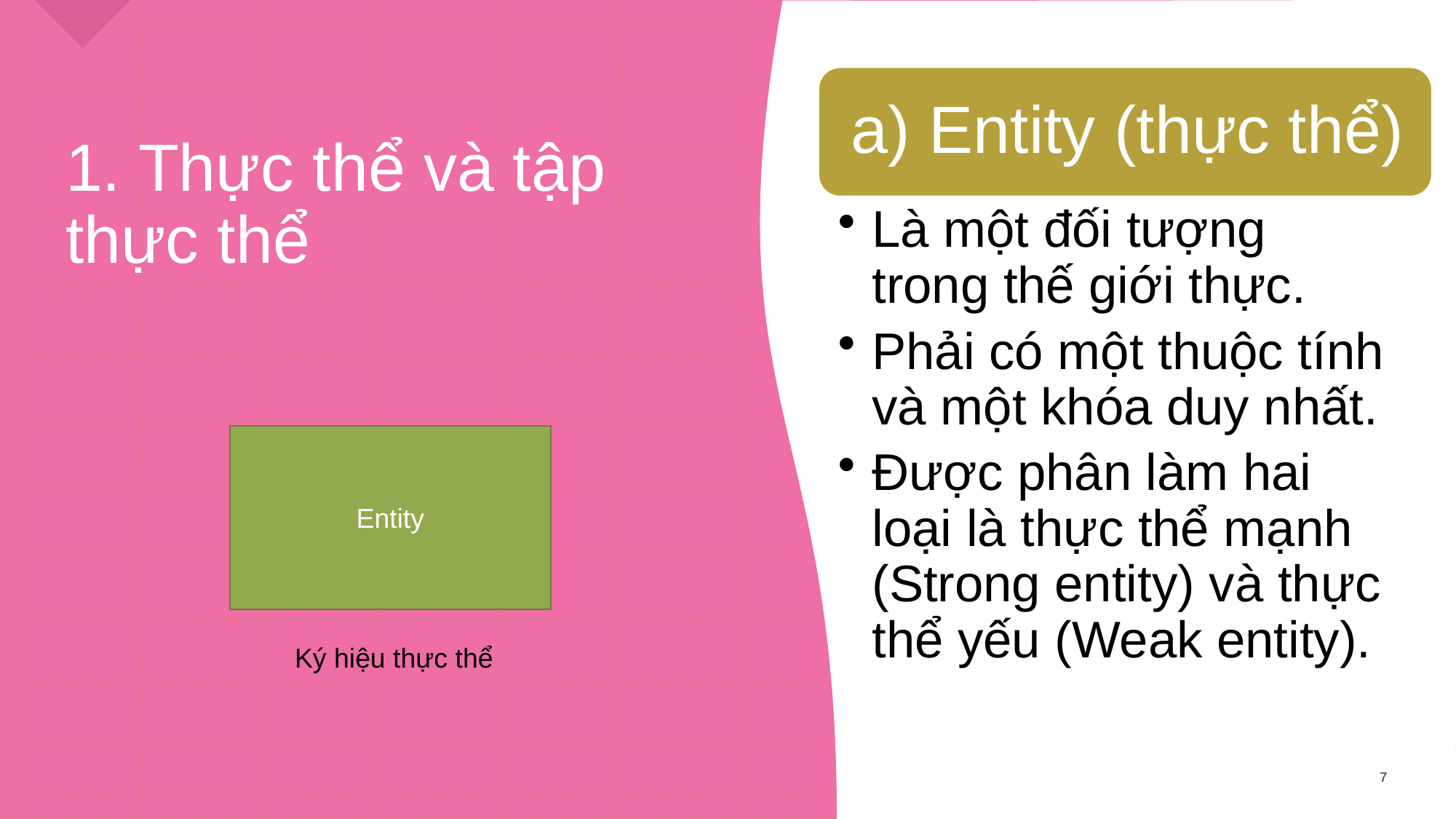

# 1. Thực thể và tập thực thể
a) Entity (thực thể)
Là một đối tượng trong thế giới thực.
Phải có một thuộc tính và một khóa duy nhất.
Được phân làm hai loại là thực thể mạnh (Strong entity) và thực thể yếu (Weak entity).
Entity
Ký hiệu thực thể
7